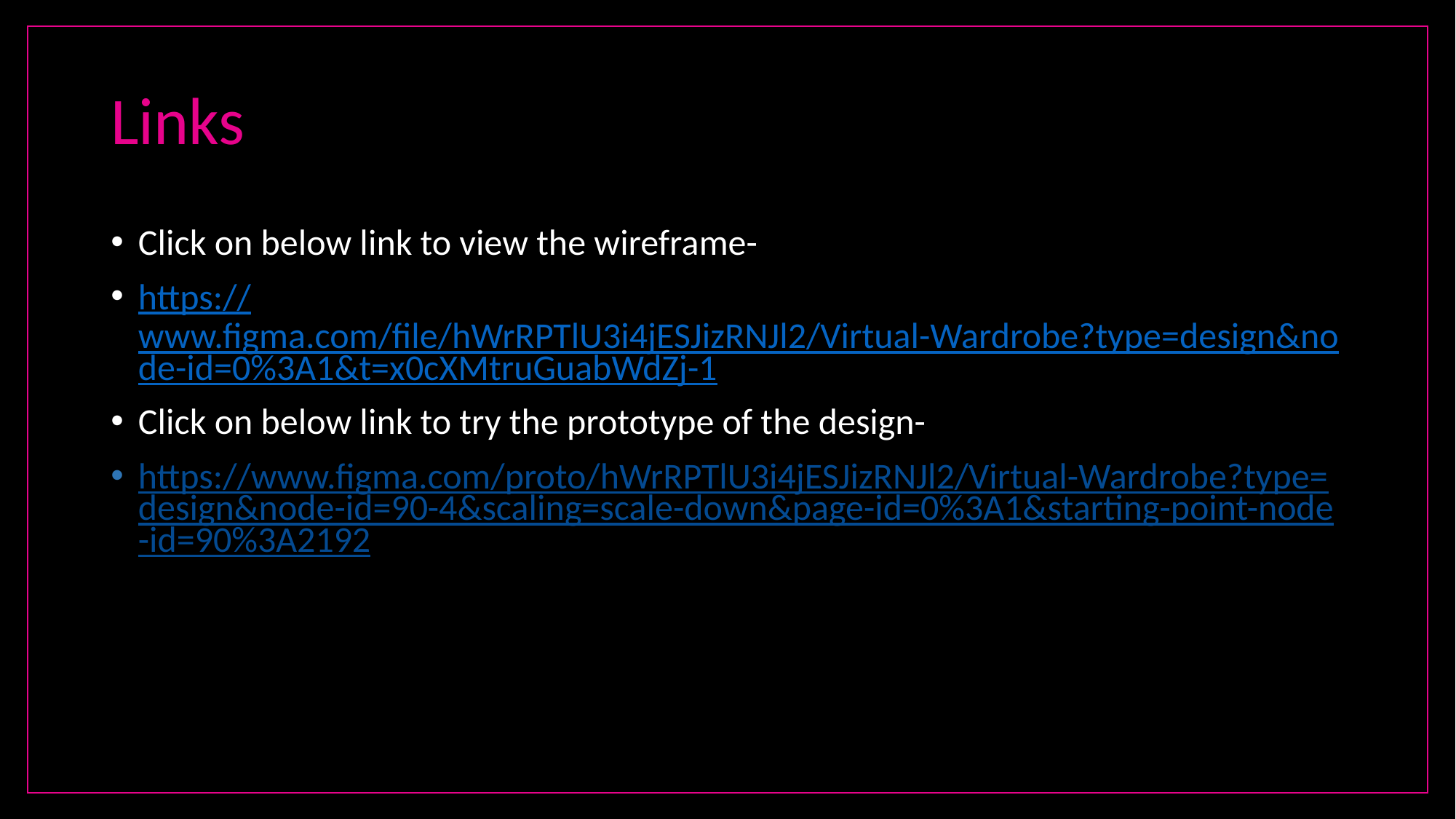

# Links
Click on below link to view the wireframe-
https://www.figma.com/file/hWrRPTlU3i4jESJizRNJl2/Virtual-Wardrobe?type=design&node-id=0%3A1&t=x0cXMtruGuabWdZj-1
Click on below link to try the prototype of the design-
https://www.figma.com/proto/hWrRPTlU3i4jESJizRNJl2/Virtual-Wardrobe?type=design&node-id=90-4&scaling=scale-down&page-id=0%3A1&starting-point-node-id=90%3A2192